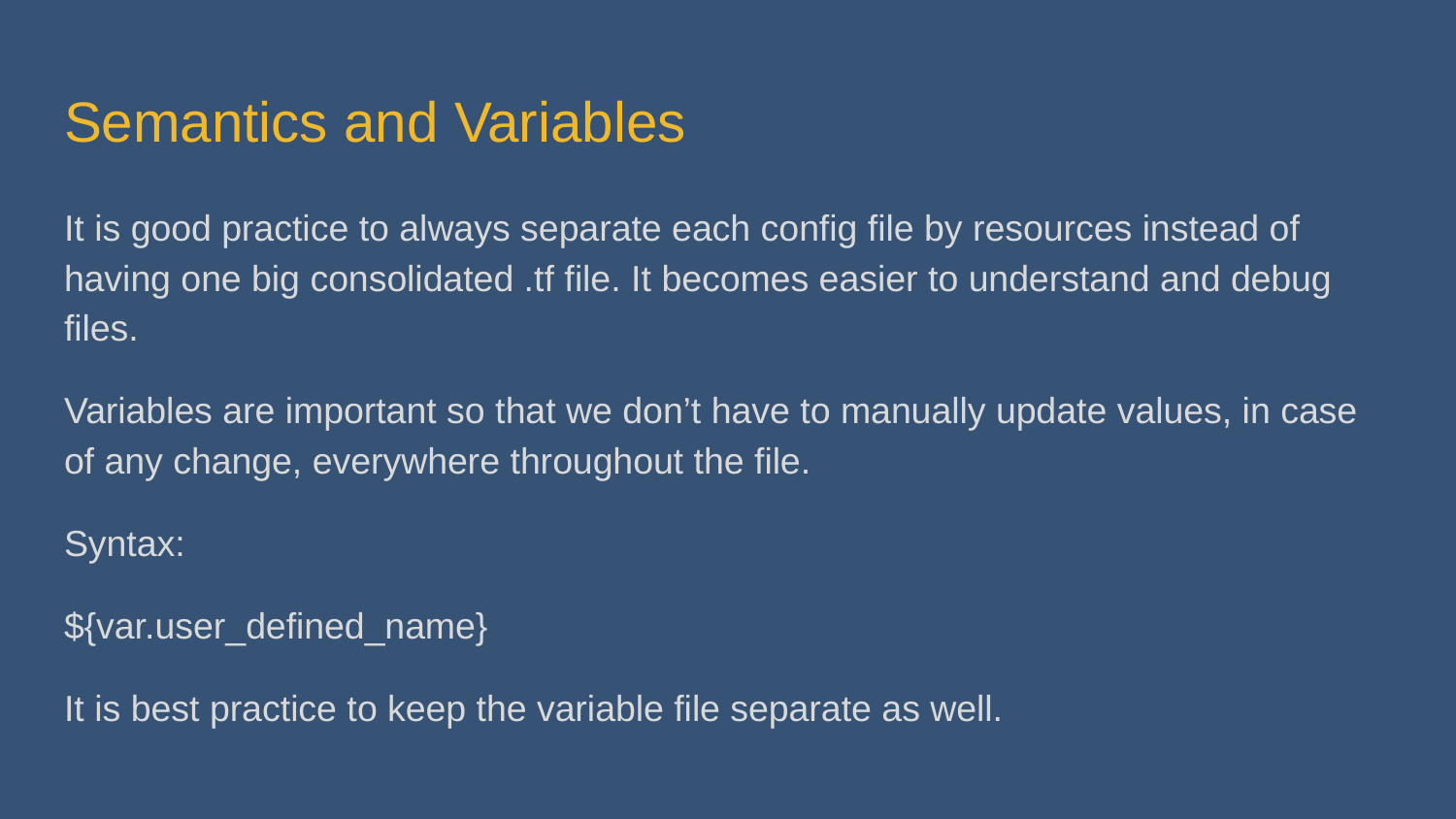

# Semantics and Variables
It is good practice to always separate each config file by resources instead of having one big consolidated .tf file. It becomes easier to understand and debug files.
Variables are important so that we don’t have to manually update values, in case of any change, everywhere throughout the file.
Syntax:
${var.user_defined_name}
It is best practice to keep the variable file separate as well.